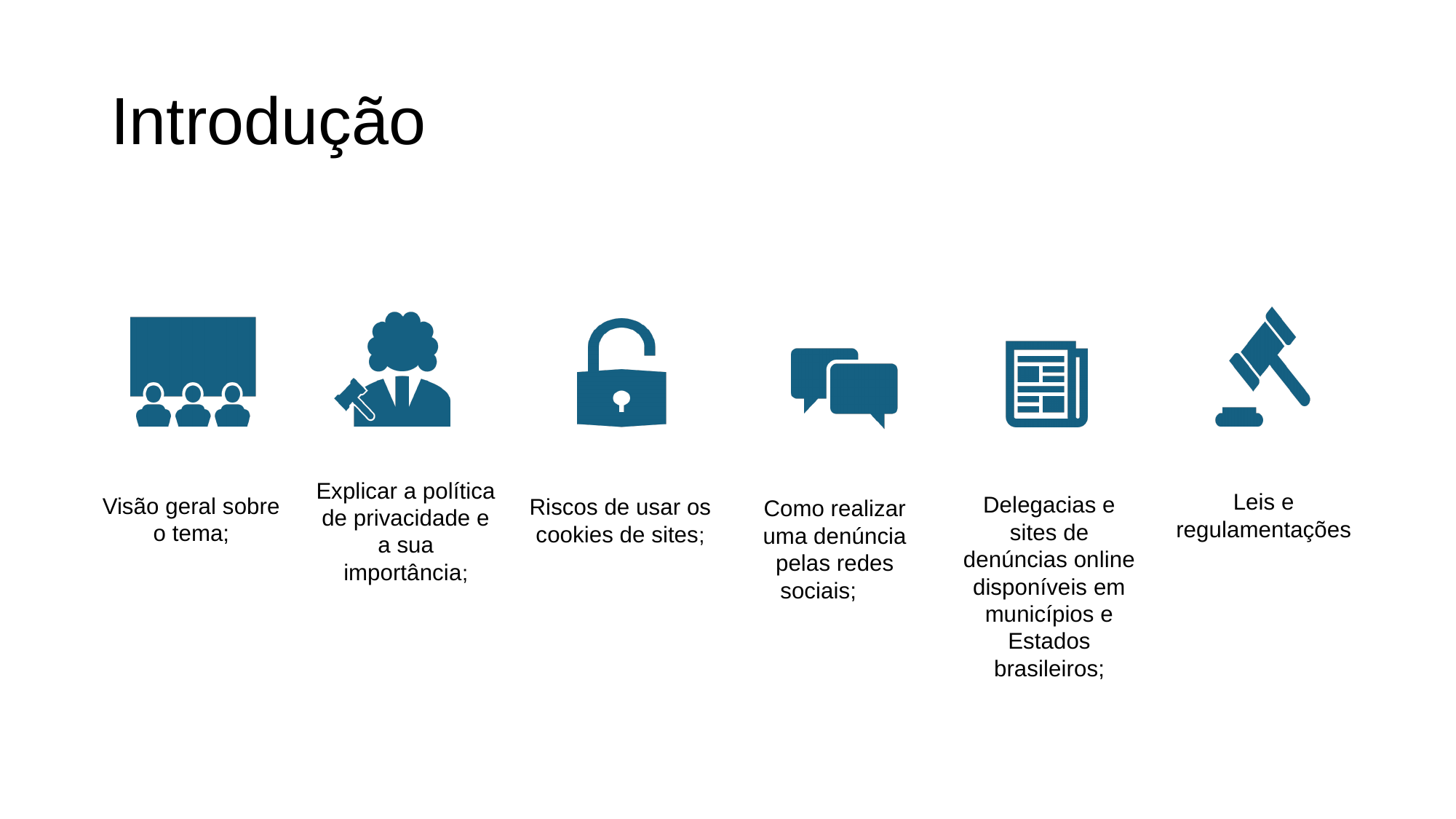

# Introdução
Visão geral sobre o tema;
Explicar a política de privacidade e a sua importância;
Riscos de usar os cookies de sites;
Como realizar uma denúncia pelas redes sociais;
Delegacias e sites de denúncias online disponíveis em municípios e Estados brasileiros;
Leis e regulamentações